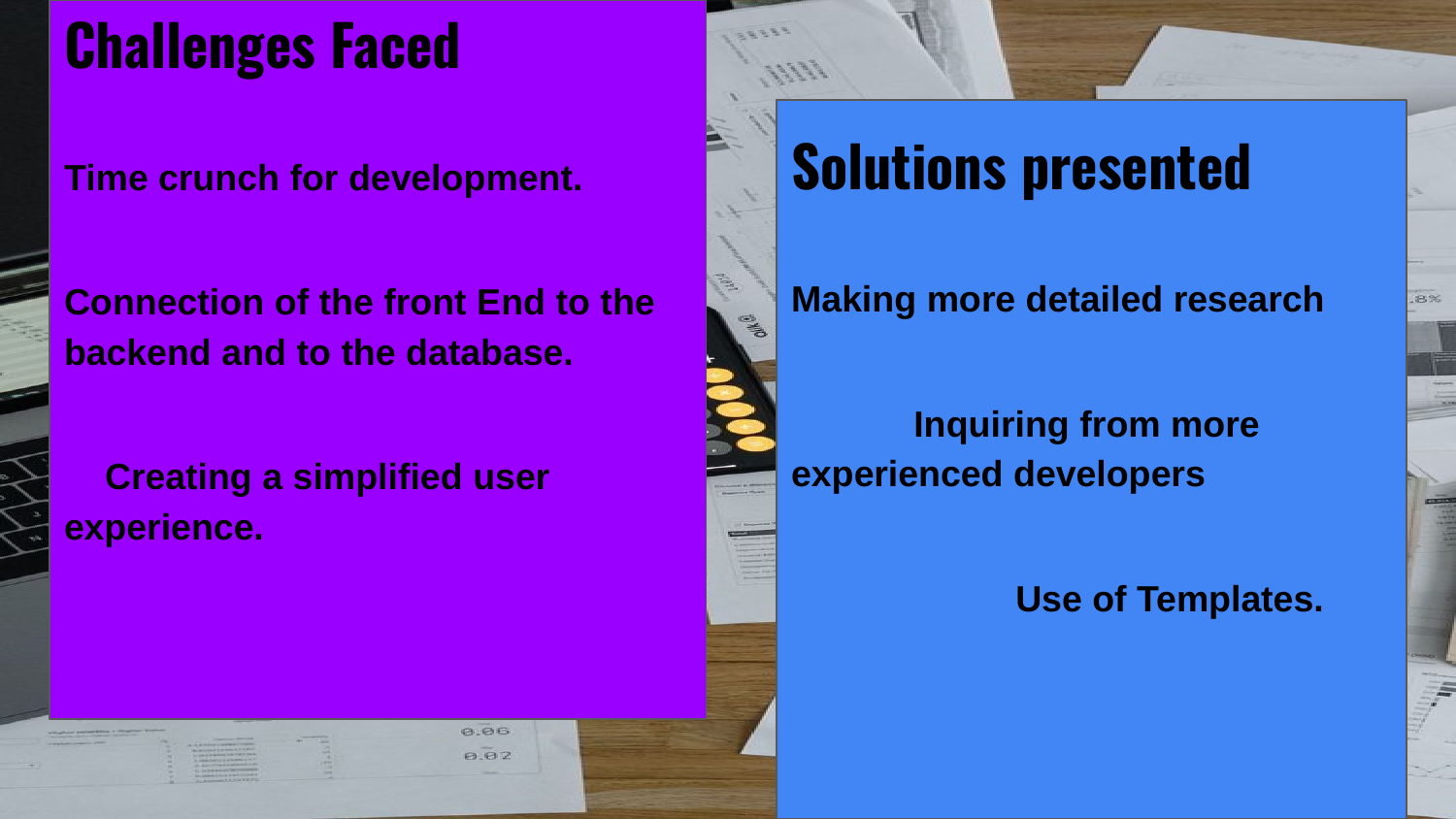

Challenges Faced

Time crunch for development.
                                                  Connection of the front End to the backend and to the database.
                                                                  Creating a simplified user experience.

#
Solutions presented

Making more detailed research
                                                                       Inquiring from more experienced developers
                                                                                 Use of Templates.